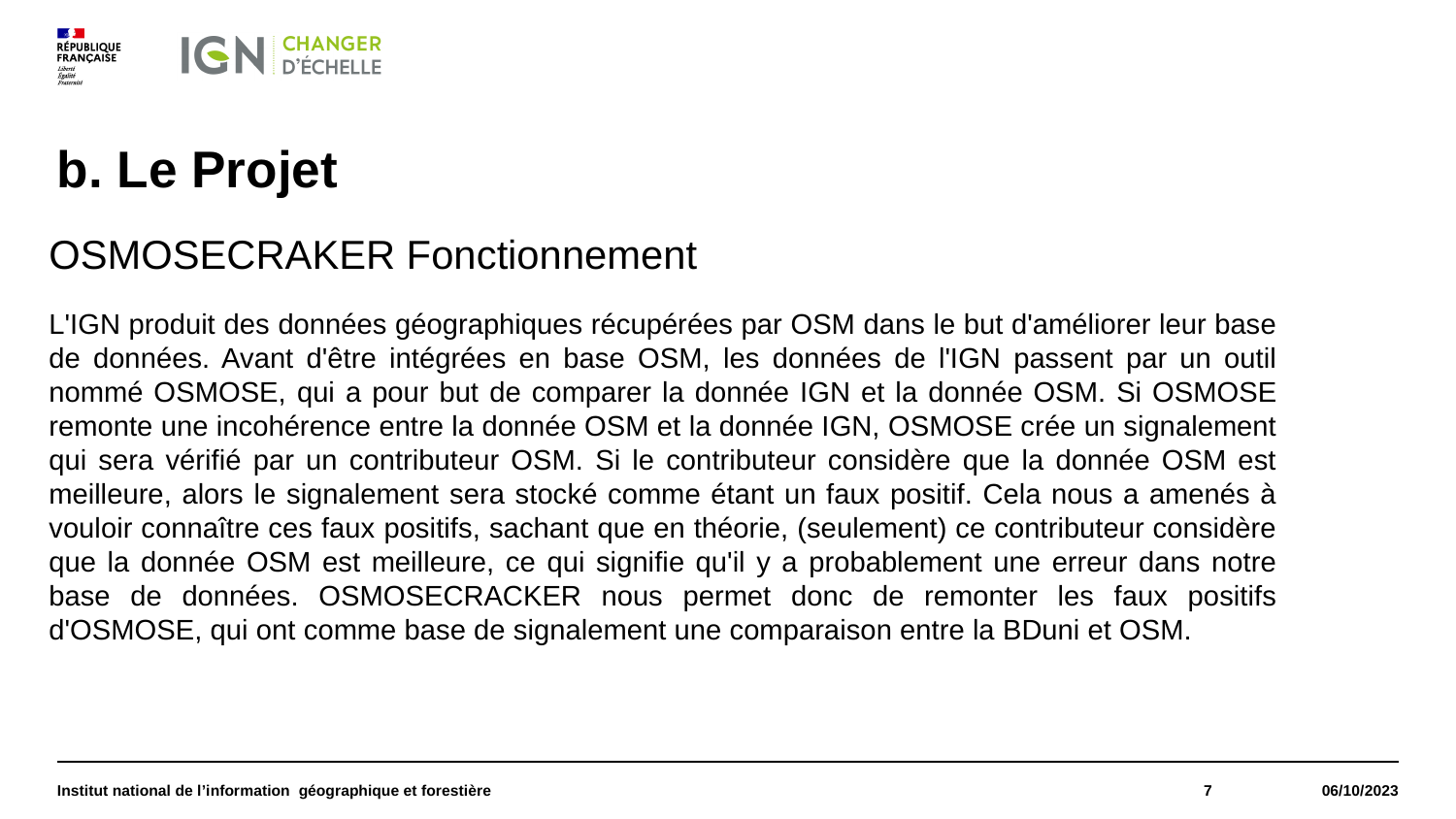

# b. Le Projet
OSMOSECRAKER Fonctionnement
L'IGN produit des données géographiques récupérées par OSM dans le but d'améliorer leur base de données. Avant d'être intégrées en base OSM, les données de l'IGN passent par un outil nommé OSMOSE, qui a pour but de comparer la donnée IGN et la donnée OSM. Si OSMOSE remonte une incohérence entre la donnée OSM et la donnée IGN, OSMOSE crée un signalement qui sera vérifié par un contributeur OSM. Si le contributeur considère que la donnée OSM est meilleure, alors le signalement sera stocké comme étant un faux positif. Cela nous a amenés à vouloir connaître ces faux positifs, sachant que en théorie, (seulement) ce contributeur considère que la donnée OSM est meilleure, ce qui signifie qu'il y a probablement une erreur dans notre base de données. OSMOSECRACKER nous permet donc de remonter les faux positifs d'OSMOSE, qui ont comme base de signalement une comparaison entre la BDuni et OSM.

Institut national de l’information  géographique et forestière
7
06/10/2023